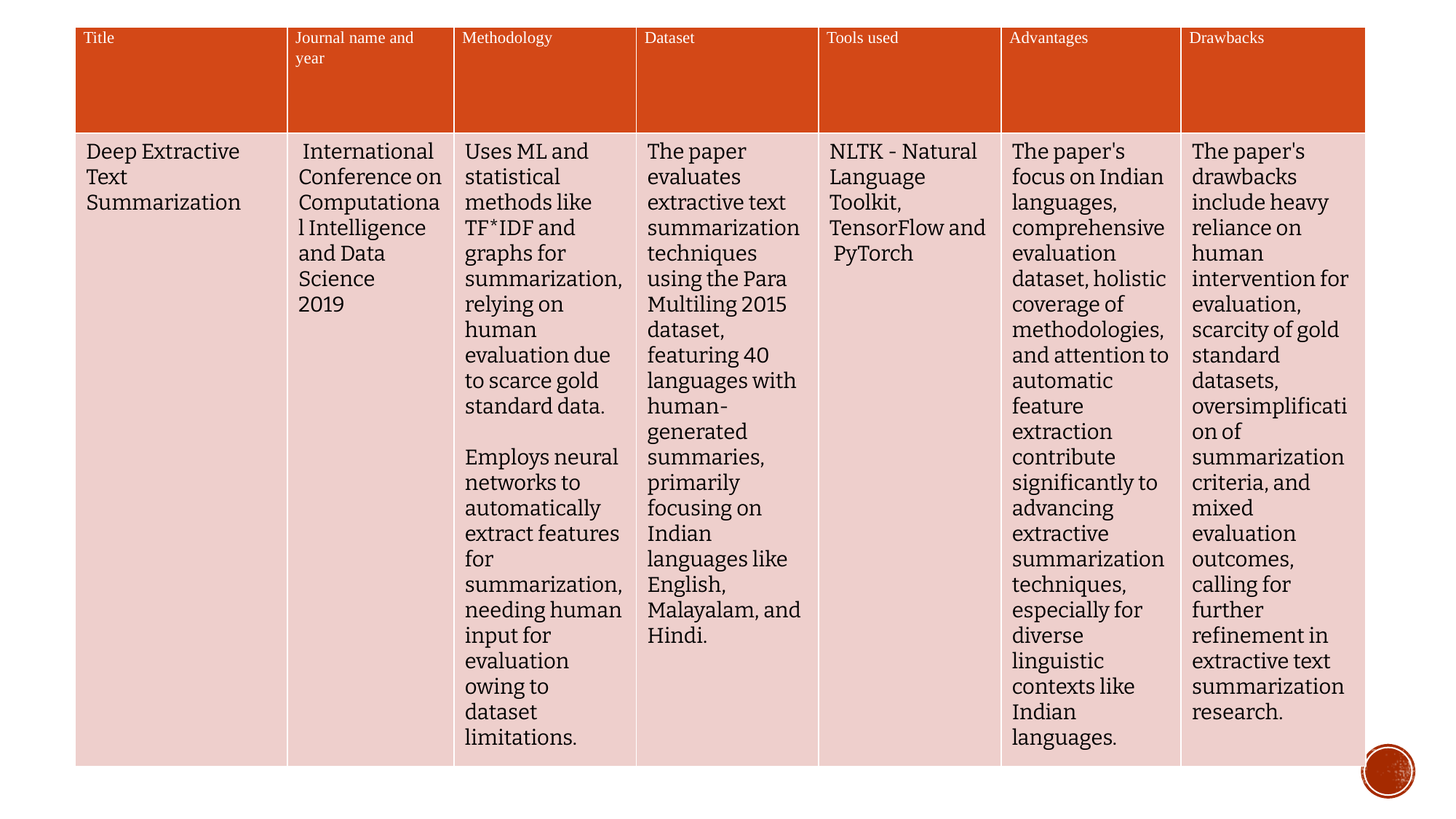

| Title | Journal name and year | Methodology | Dataset | Tools used | Advantages | Drawbacks |
| --- | --- | --- | --- | --- | --- | --- |
| Deep Extractive Text Summarization | International Conference on Computational Intelligence and Data Science 2019 | Uses ML and statistical methods like TF\*IDF and graphs for summarization, relying on human evaluation due to scarce gold standard data. Employs neural networks to automatically extract features for summarization, needing human input for evaluation owing to dataset limitations. | The paper evaluates extractive text summarization techniques using the Para Multiling 2015 dataset, featuring 40 languages with human-generated summaries, primarily focusing on Indian languages like English, Malayalam, and Hindi. | NLTK - Natural Language Toolkit, TensorFlow and PyTorch | The paper's focus on Indian languages, comprehensive evaluation dataset, holistic coverage of methodologies, and attention to automatic feature extraction contribute significantly to advancing extractive summarization techniques, especially for diverse linguistic contexts like Indian languages. | The paper's drawbacks include heavy reliance on human intervention for evaluation, scarcity of gold standard datasets, oversimplification of summarization criteria, and mixed evaluation outcomes, calling for further refinement in extractive text summarization research. |